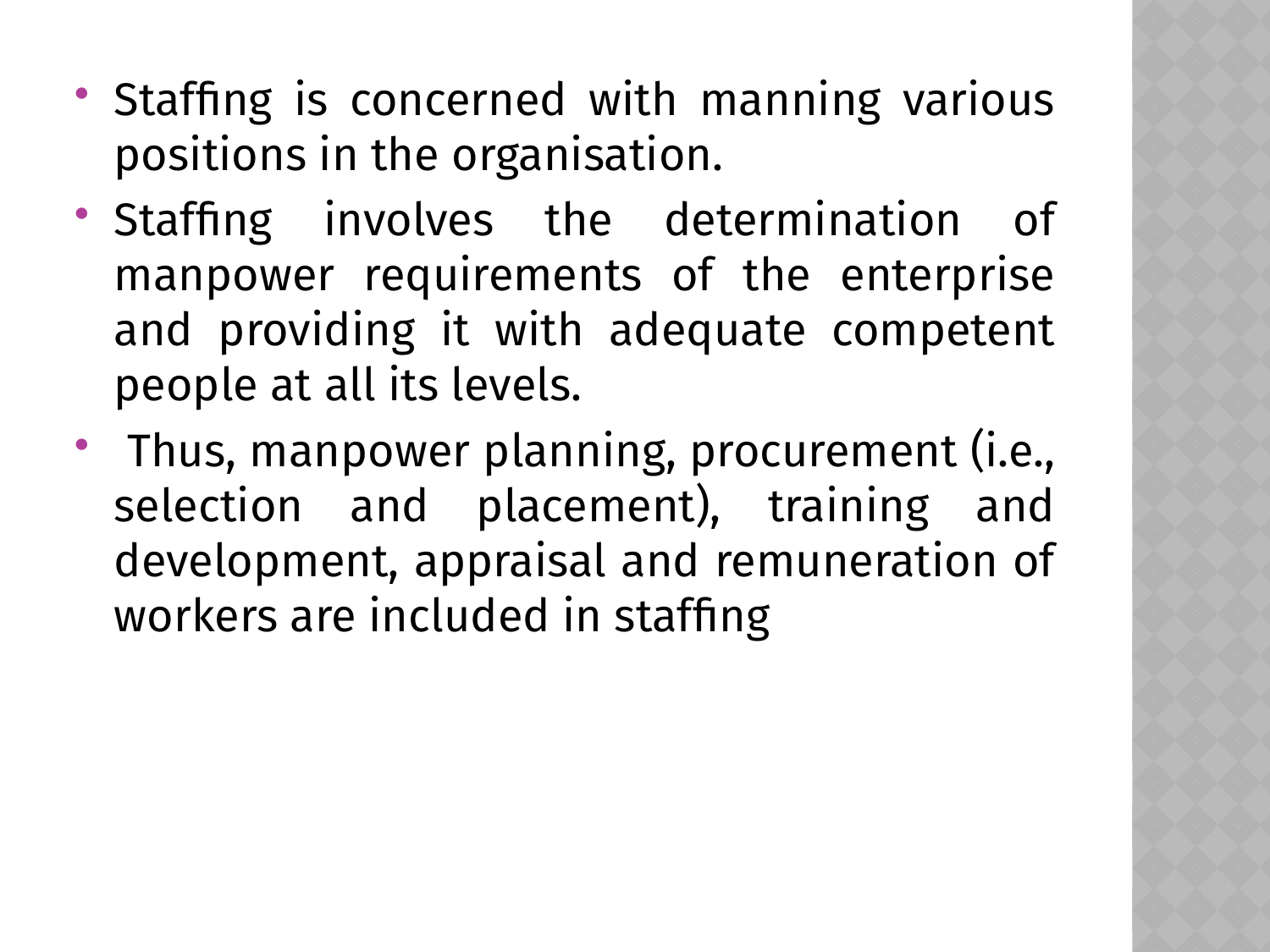

Staffing is concerned with manning various positions in the organisation.
Staffing involves the determination of manpower requirements of the enterprise and providing it with adequate competent people at all its levels.
 Thus, manpower planning, procurement (i.e., selection and placement), training and development, appraisal and remuneration of workers are included in staffing